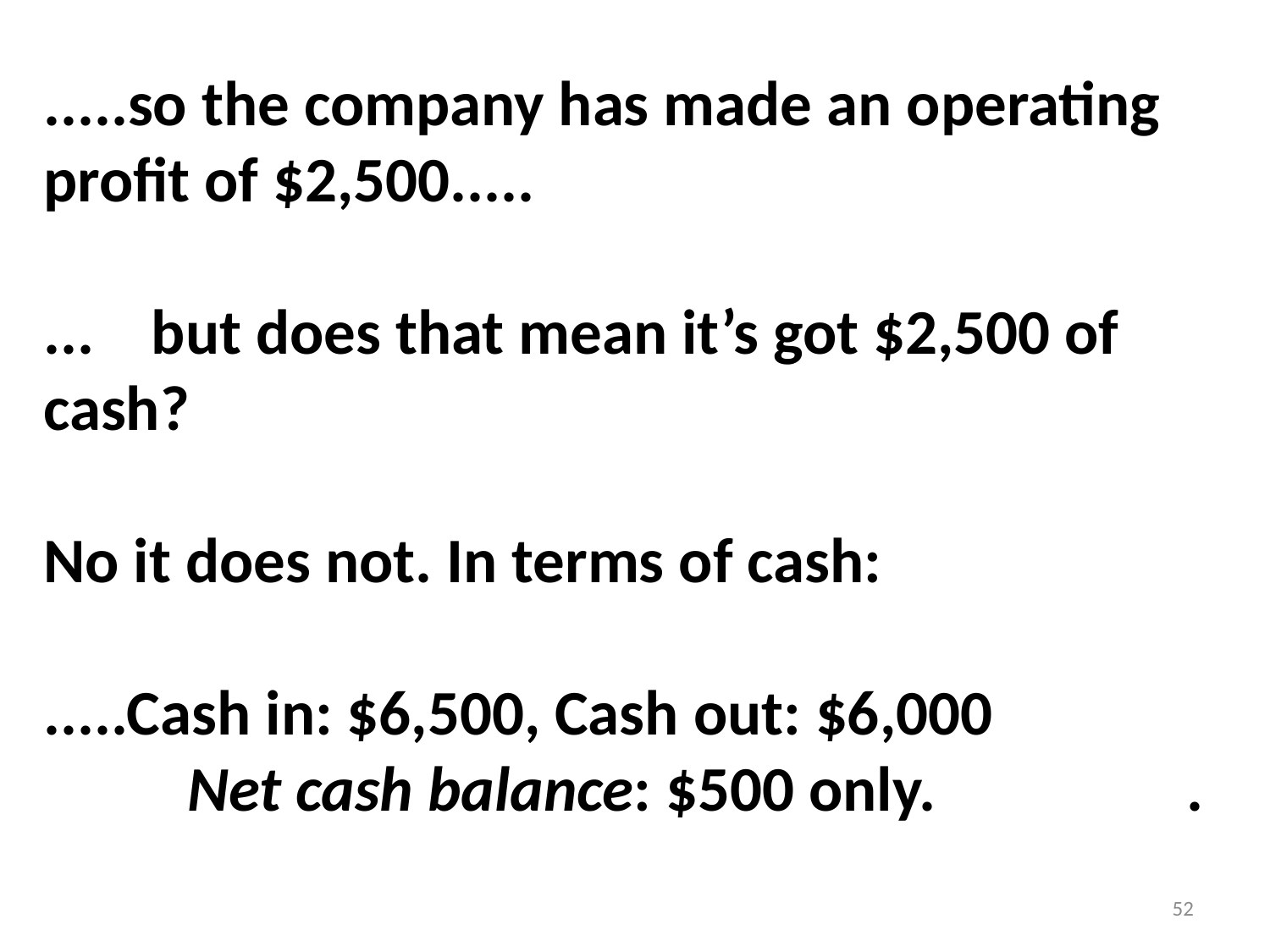

.....so the company has made an operating
profit of $2,500.....

...    but does that mean it’s got $2,500 of
cash?

No it does not. In terms of cash:

.....Cash in: $6,500, Cash out: $6,000
          Net cash balance: $500 only.		.
52